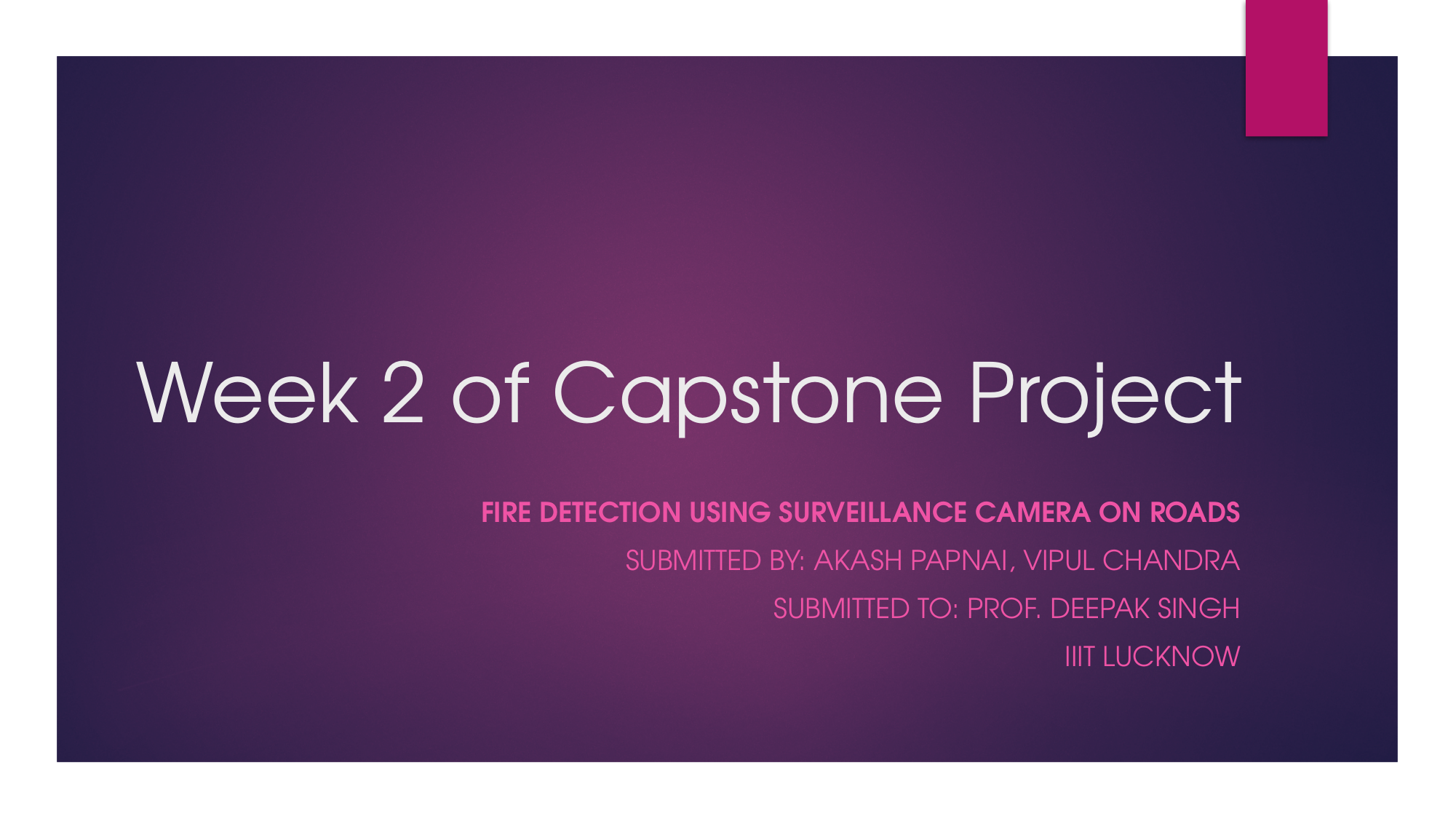

# Week 2 of Capstone Project
Fire Detection Using Surveillance Camera on Roads
Submitted by: Akash Papnai, Vipul Chandra
Submitted to: Prof. Deepak Singh
IIIT Lucknow